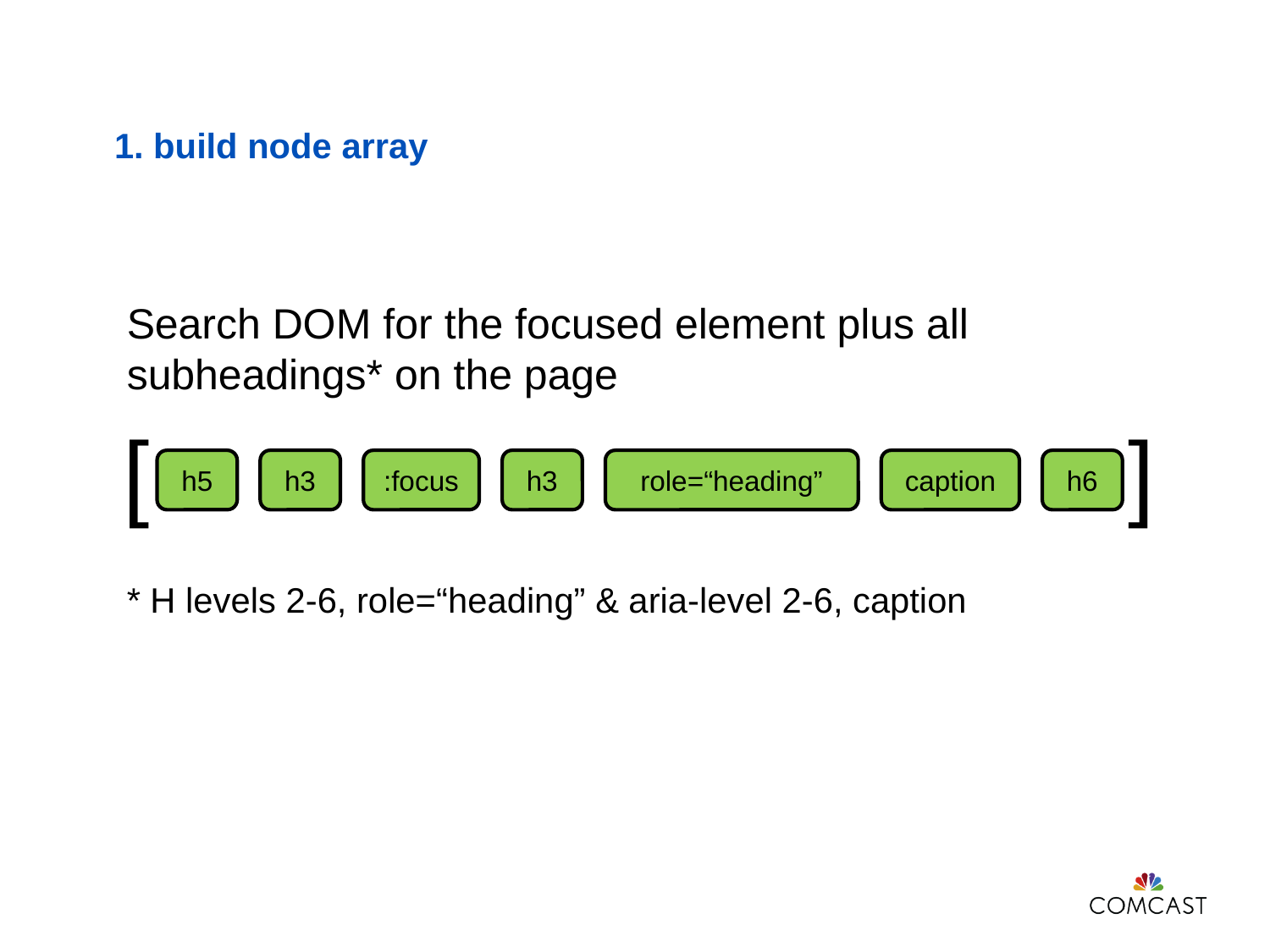

# 1. build node array
Search DOM for the focused element plus all subheadings* on the page
[
]
h5
h3
:focus
h3
role=“heading”
caption
h6
* H levels 2-6, role=“heading” & aria-level 2-6, caption